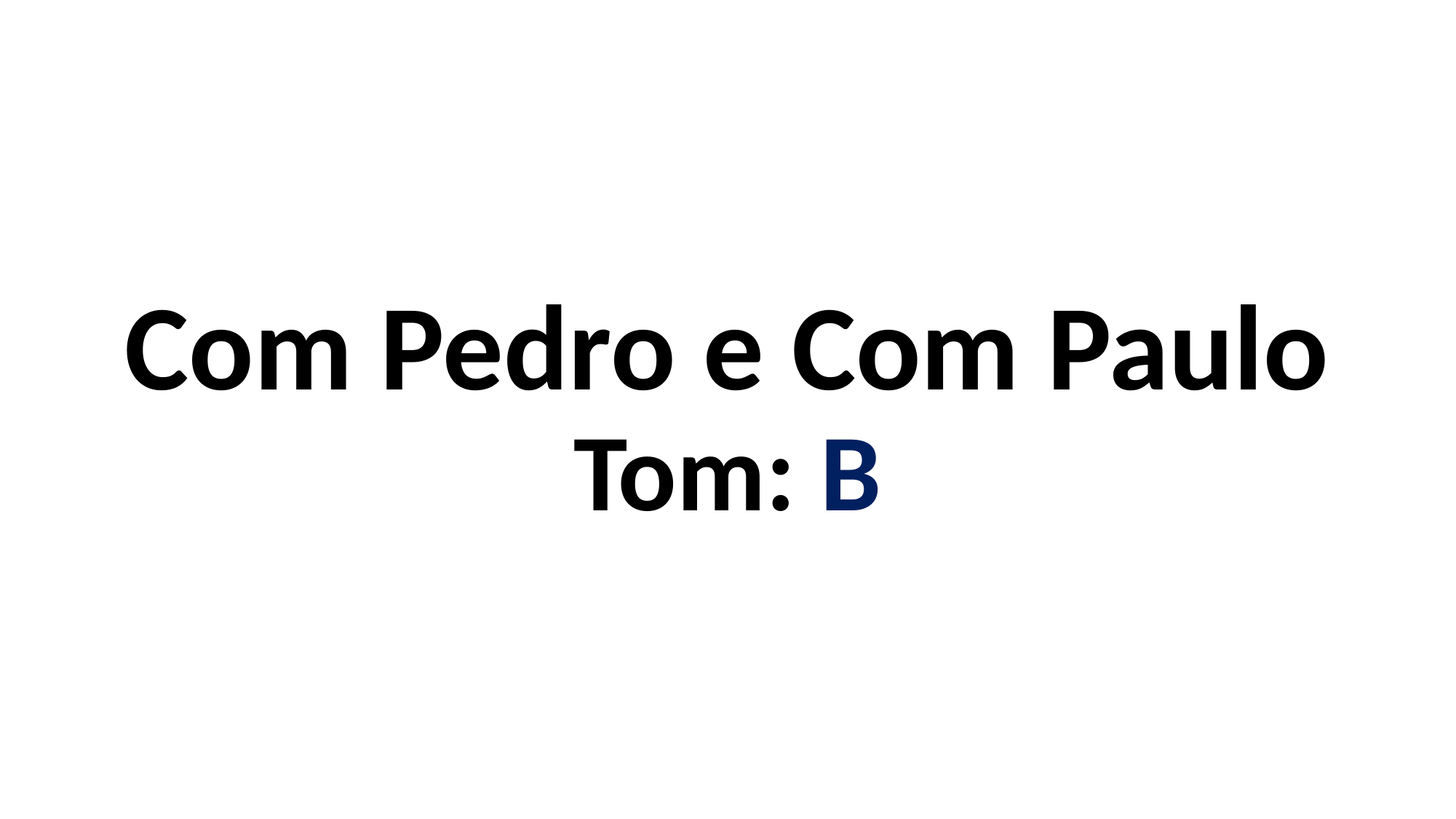

# Com Pedro e Com Paulo Tom: B